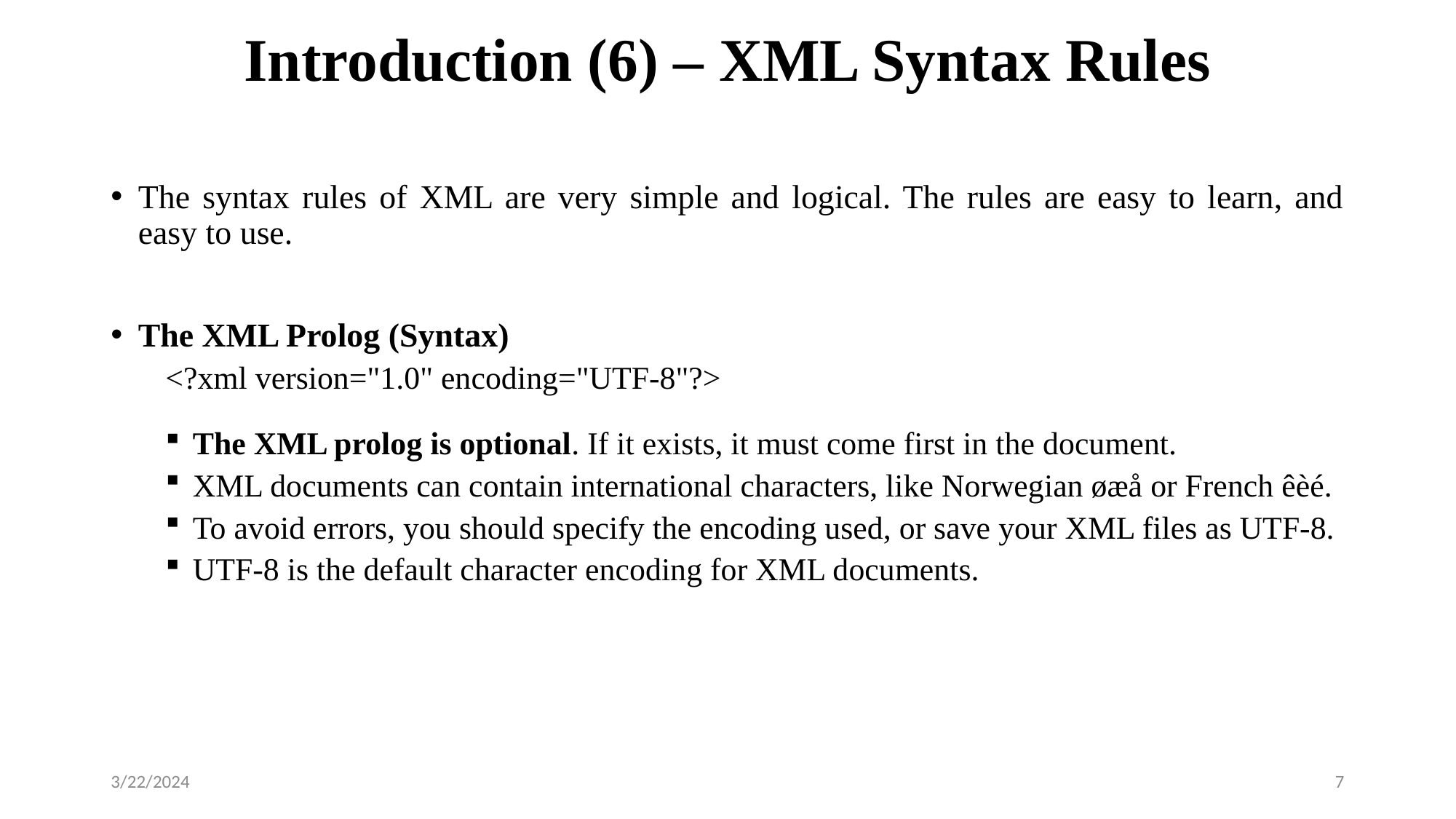

# Introduction (6) – XML Syntax Rules
The syntax rules of XML are very simple and logical. The rules are easy to learn, and easy to use.

The XML Prolog (Syntax)
<?xml version="1.0" encoding="UTF-8"?>

The XML prolog is optional. If it exists, it must come first in the document.
XML documents can contain international characters, like Norwegian øæå or French êèé.
To avoid errors, you should specify the encoding used, or save your XML files as UTF-8.
UTF-8 is the default character encoding for XML documents.
3/22/2024
7